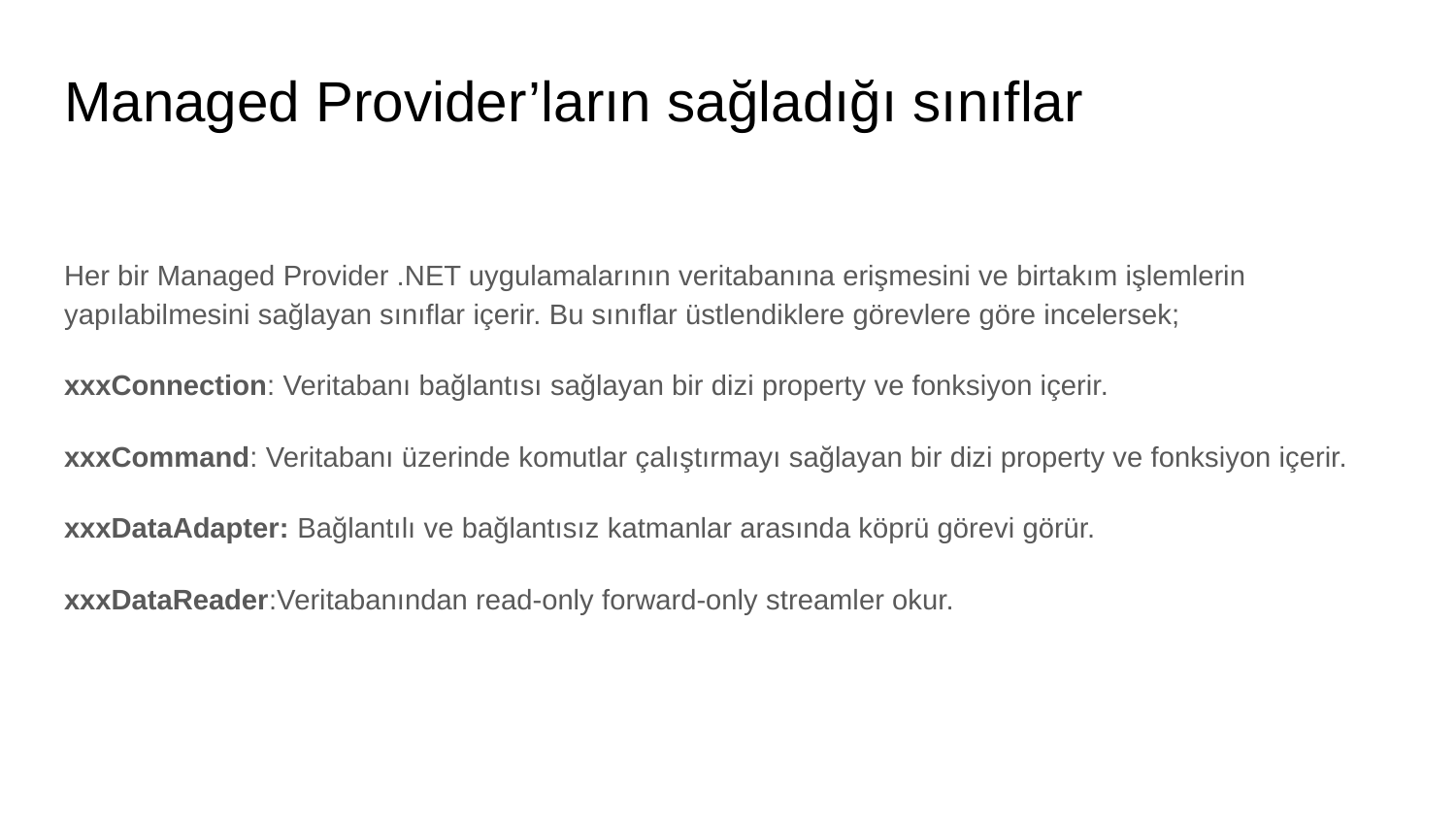

# Managed Provider’ların sağladığı sınıflar

Her bir Managed Provider .NET uygulamalarının veritabanına erişmesini ve birtakım işlemlerin yapılabilmesini sağlayan sınıflar içerir. Bu sınıflar üstlendiklere görevlere göre incelersek;
xxxConnection: Veritabanı bağlantısı sağlayan bir dizi property ve fonksiyon içerir.
xxxCommand: Veritabanı üzerinde komutlar çalıştırmayı sağlayan bir dizi property ve fonksiyon içerir.
xxxDataAdapter: Bağlantılı ve bağlantısız katmanlar arasında köprü görevi görür.
xxxDataReader:Veritabanından read-only forward-only streamler okur.